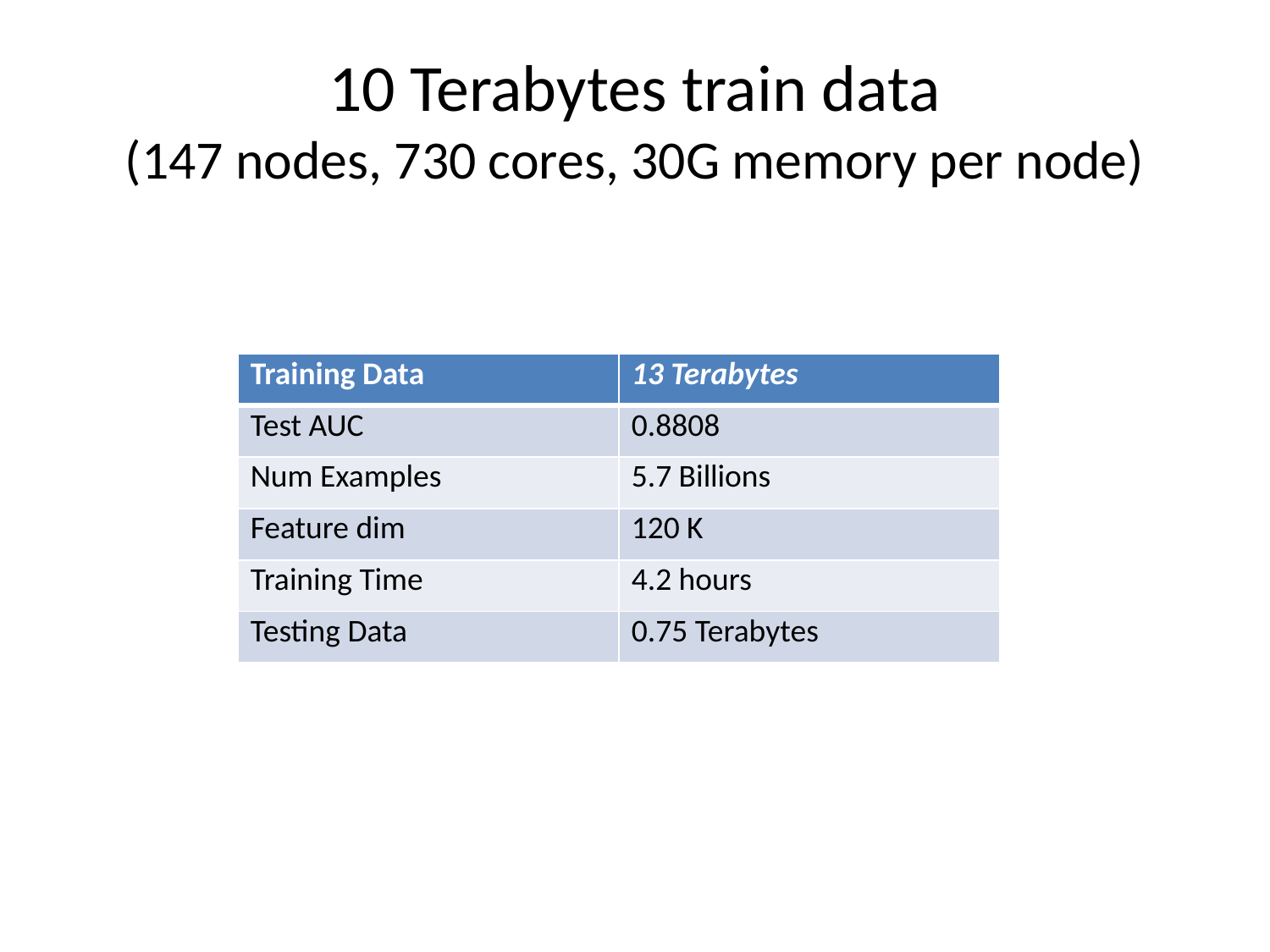

# 10 Terabytes train data (147 nodes, 730 cores, 30G memory per node)

| Training Data | 13 Terabytes |
| --- | --- |
| Test AUC | 0.8808 |
| Num Examples | 5.7 Billions |
| Feature dim | 120 K |
| Training Time | 4.2 hours |
| Testing Data | 0.75 Terabytes |